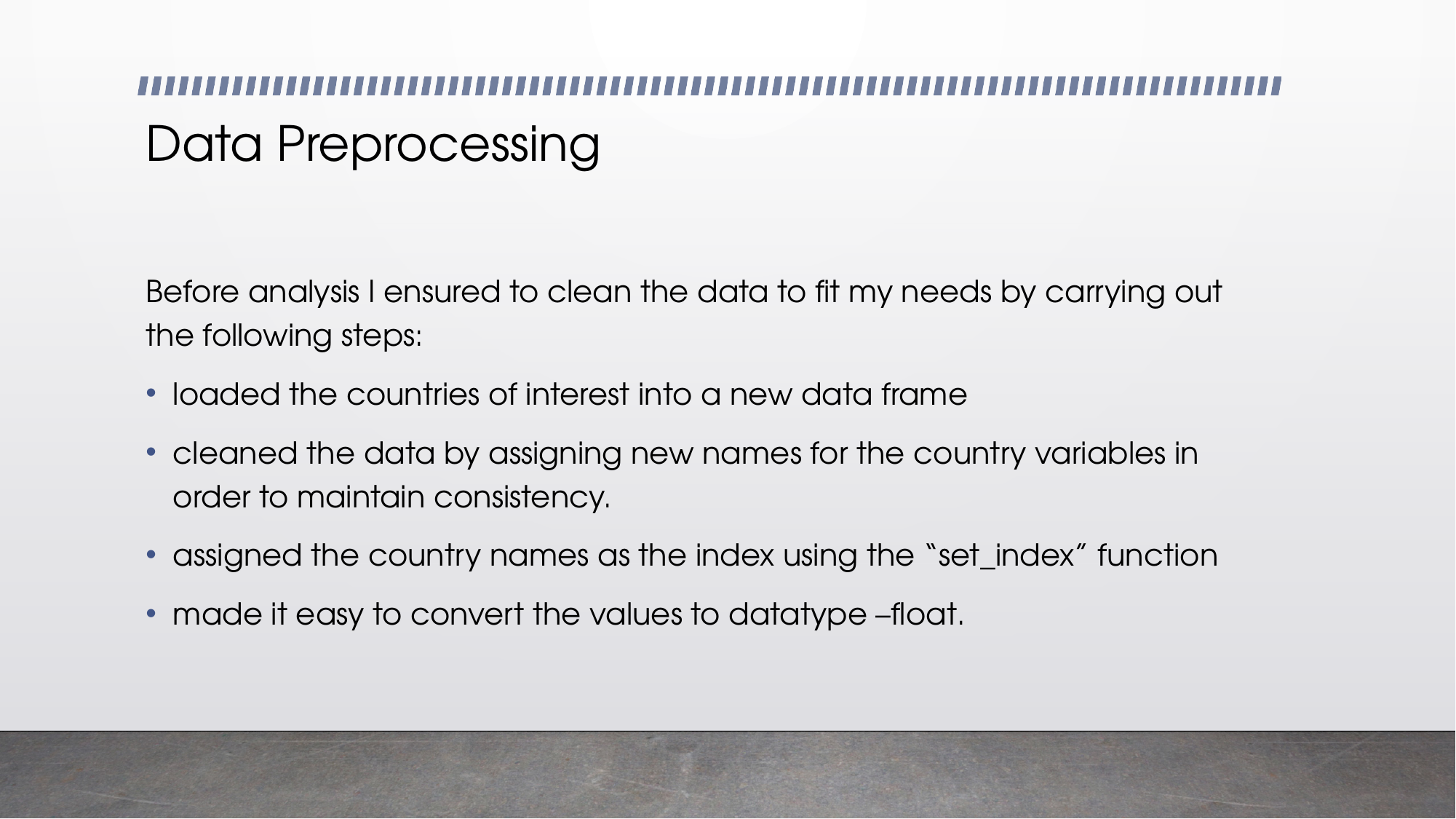

# Data Preprocessing
Before analysis I ensured to clean the data to fit my needs by carrying out the following steps:
loaded the countries of interest into a new data frame
cleaned the data by assigning new names for the country variables in order to maintain consistency.
assigned the country names as the index using the “set_index” function
made it easy to convert the values to datatype –float.